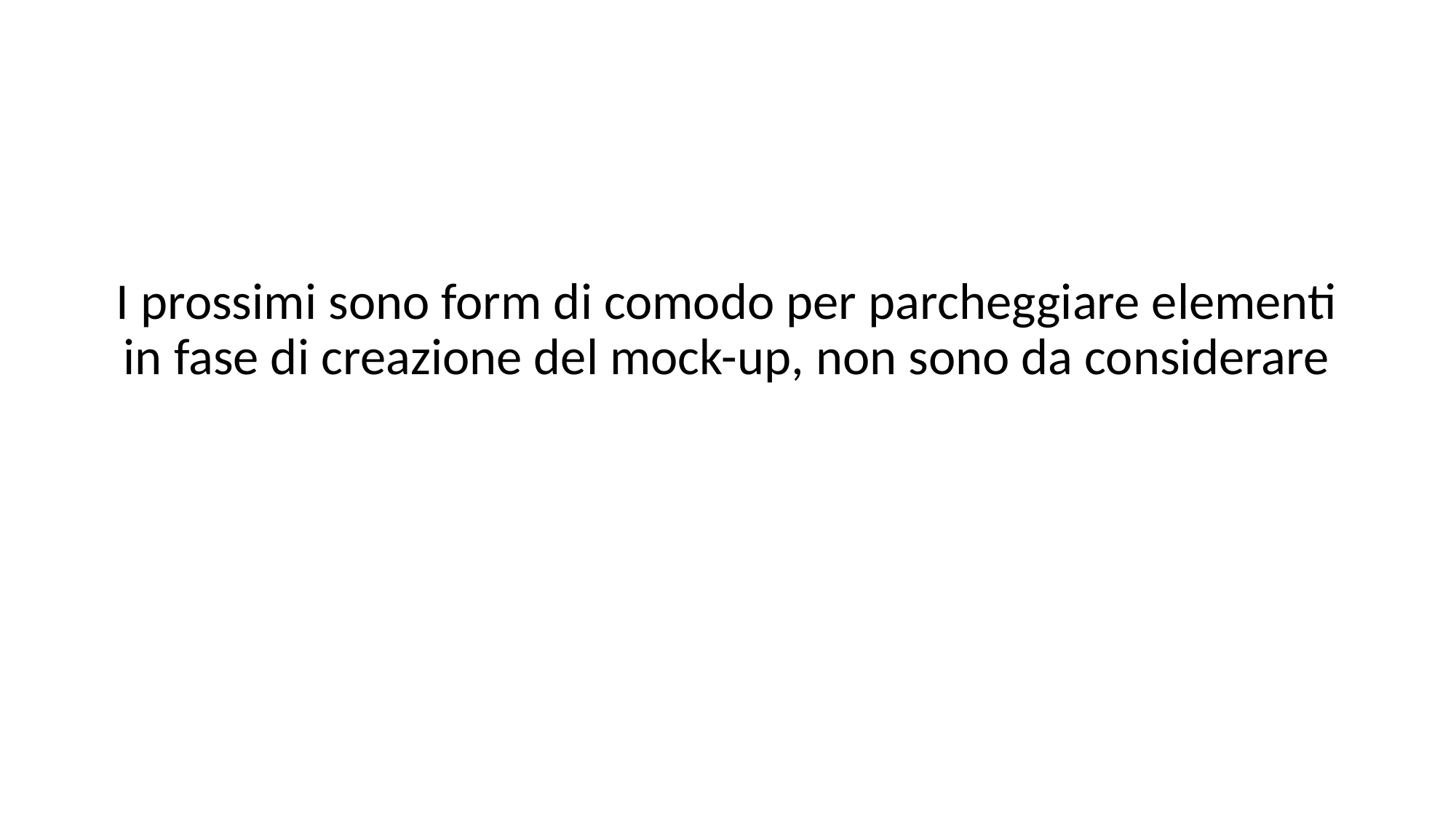

# I prossimi sono form di comodo per parcheggiare elementi in fase di creazione del mock-up, non sono da considerare